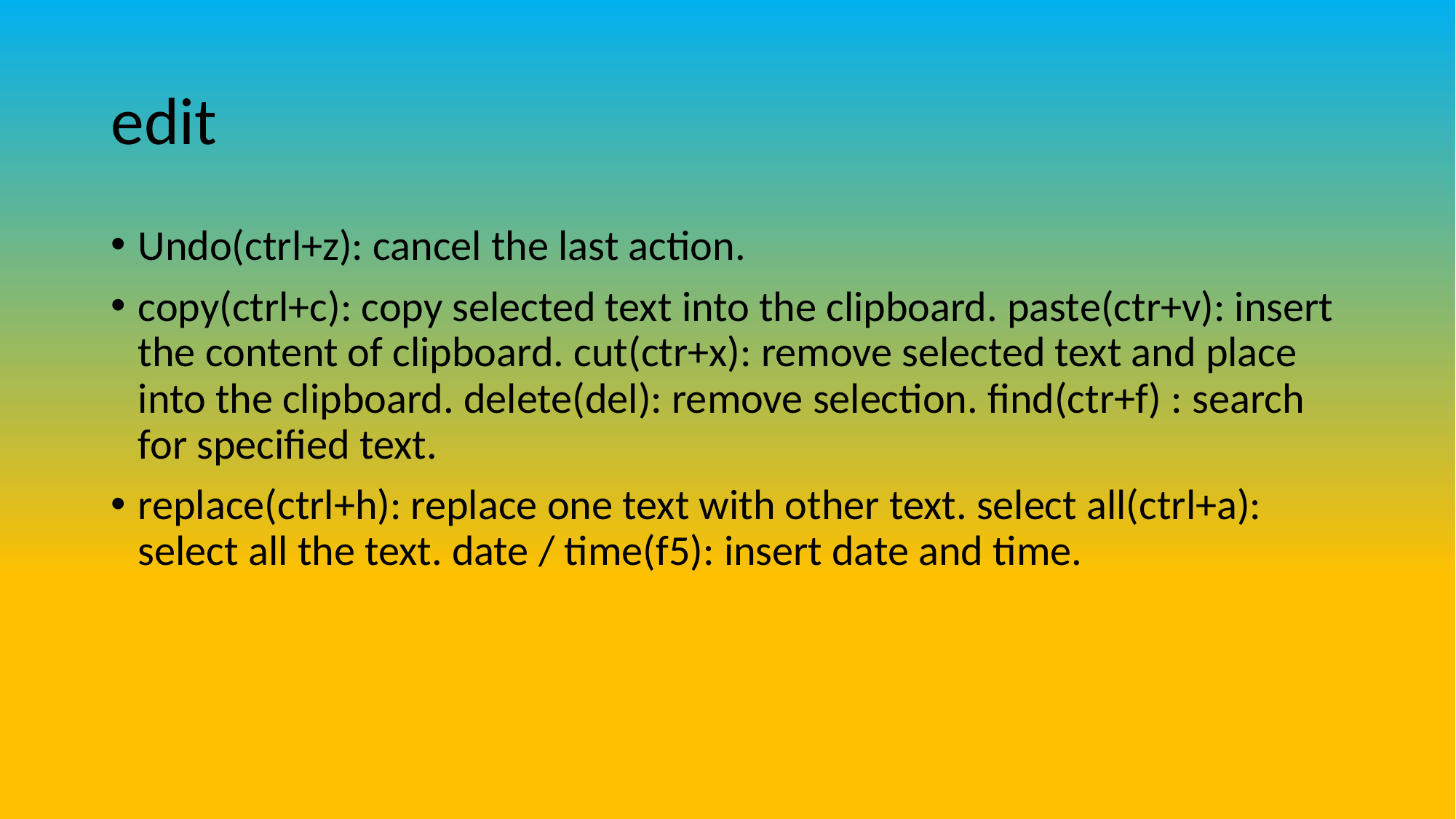

# edit
Undo(ctrl+z): cancel the last action.
copy(ctrl+c): copy selected text into the clipboard. paste(ctr+v): insert the content of clipboard. cut(ctr+x): remove selected text and place into the clipboard. delete(del): remove selection. find(ctr+f) : search for specified text.
replace(ctrl+h): replace one text with other text. select all(ctrl+a): select all the text. date / time(f5): insert date and time.